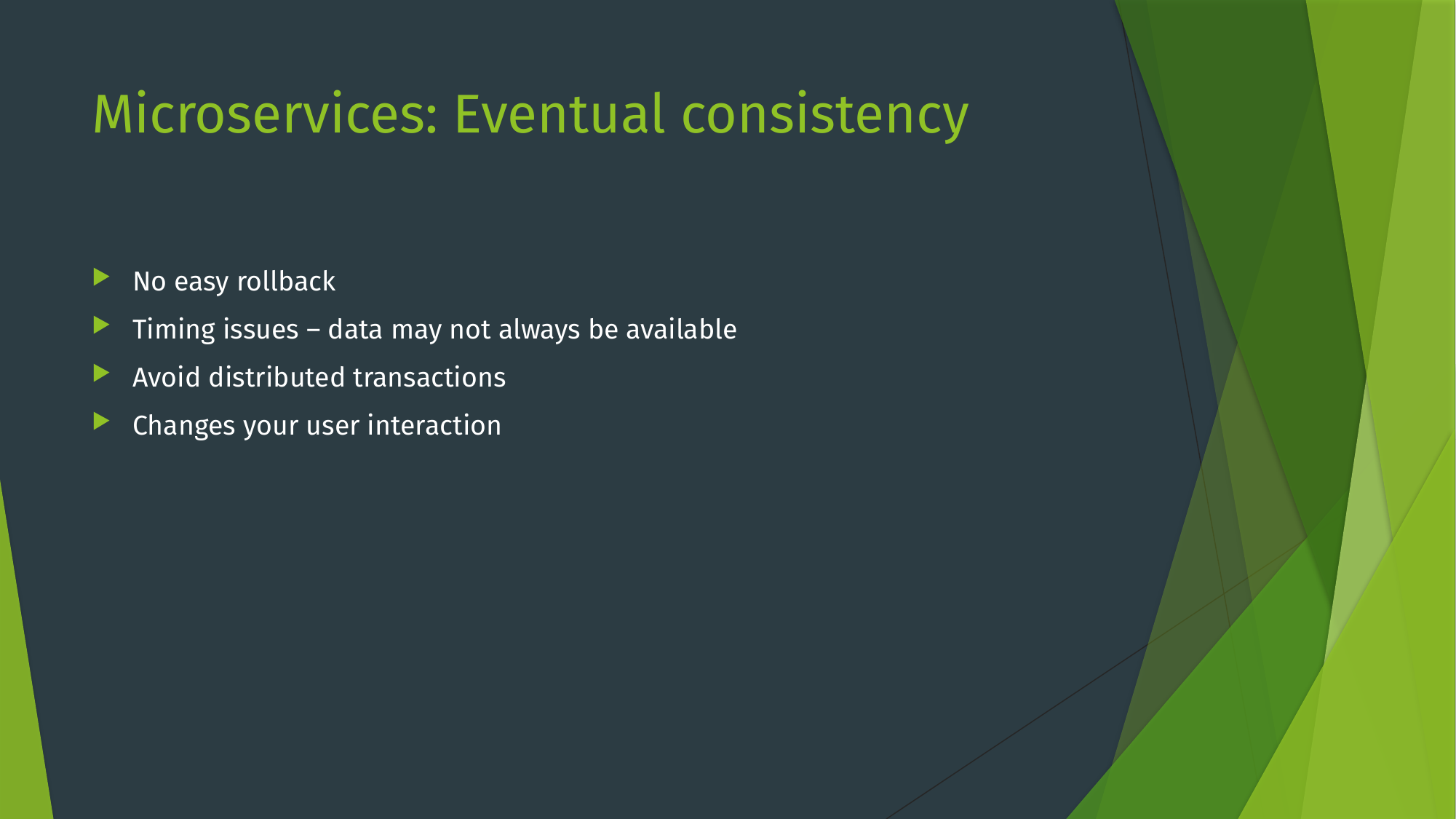

# Microservices: Eventual consistency
No easy rollback
Timing issues – data may not always be available
Avoid distributed transactions
Changes your user interaction